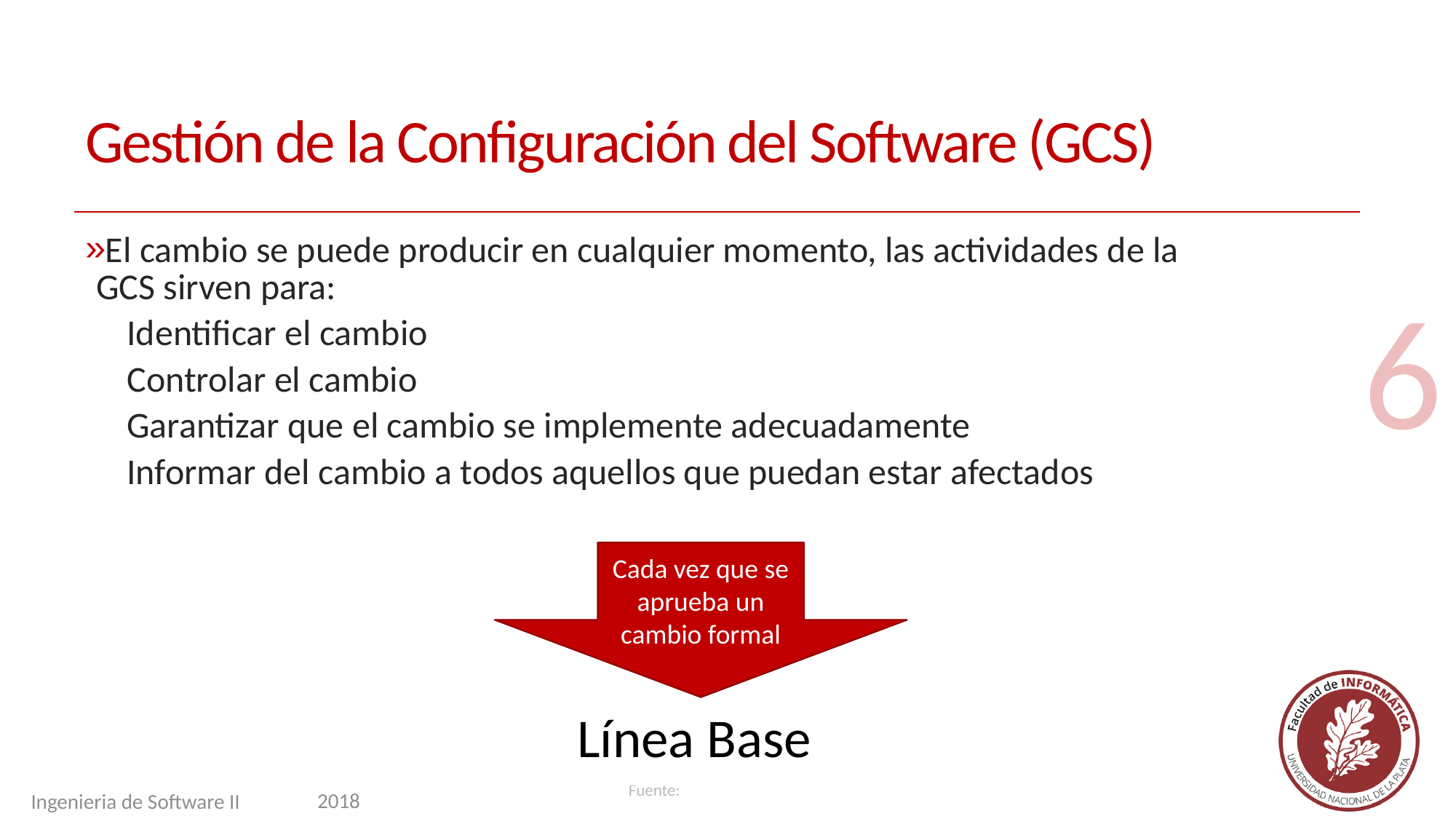

# Gestión de la Configuración del Software (GCS)
El cambio se puede producir en cualquier momento, las actividades de la GCS sirven para:
Identificar el cambio
Controlar el cambio
Garantizar que el cambio se implemente adecuadamente
Informar del cambio a todos aquellos que puedan estar afectados

6
Cada vez que se aprueba un cambio formal
Línea Base

2018
Ingenieria de Software II